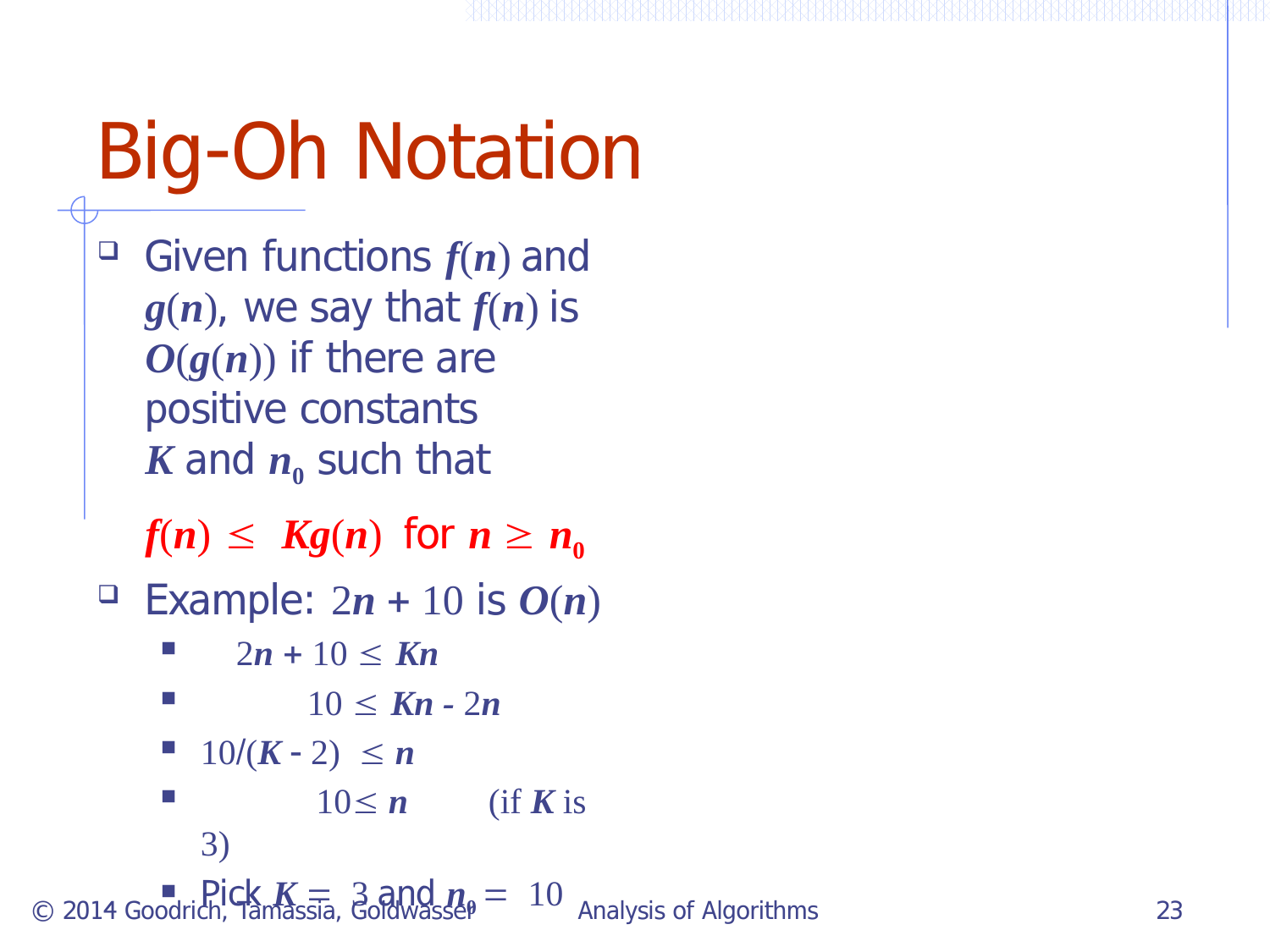

# Big-Oh Notation
Given functions f(n) and g(n), we say that f(n) is O(g(n)) if there are positive constants
K and n0 such that
	f(n) ≤  Kg(n)  for n ≥ n0
Example: 2n + 10 is O(n)
    2n + 10 ≤ Kn
            10 ≤ Kn - 2n
10/(K − 2) ≤ n
             10≤ n     (if K is 3)
Pick K = 3 and n0 = 10

© 2014 Goodrich, Tamassia, Goldwasser
Analysis of Algorithms
23